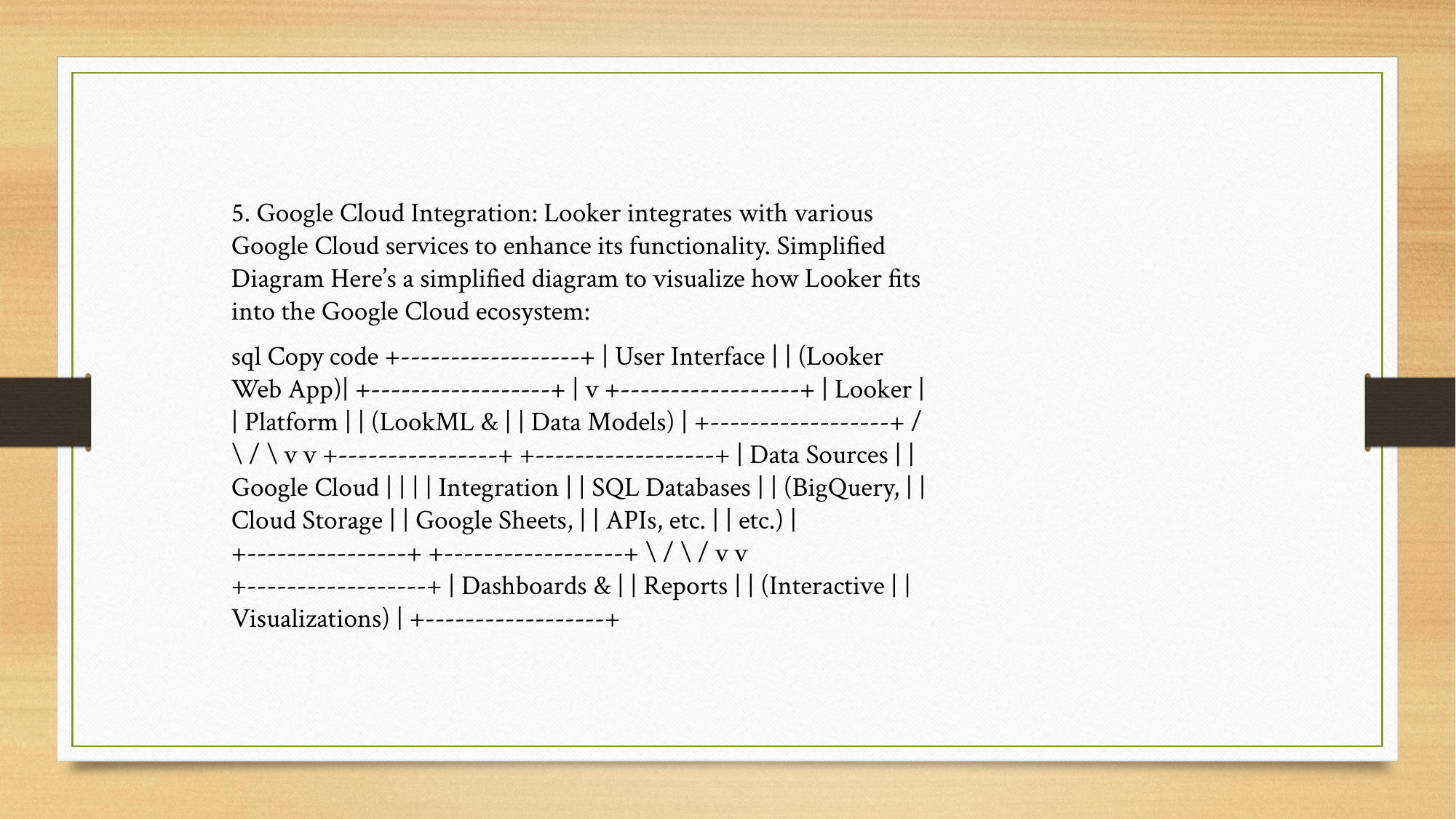

5. Google Cloud Integration: Looker integrates with various Google Cloud services to enhance its functionality. Simplified Diagram Here’s a simplified diagram to visualize how Looker fits into the Google Cloud ecosystem:
sql Copy code +------------------+ | User Interface | | (Looker Web App)| +------------------+ | v +------------------+ | Looker | | Platform | | (LookML & | | Data Models) | +------------------+ / \ / \ v v +----------------+ +------------------+ | Data Sources | | Google Cloud | | | | Integration | | SQL Databases | | (BigQuery, | | Cloud Storage | | Google Sheets, | | APIs, etc. | | etc.) | +----------------+ +------------------+ \ / \ / v v +------------------+ | Dashboards & | | Reports | | (Interactive | | Visualizations) | +------------------+